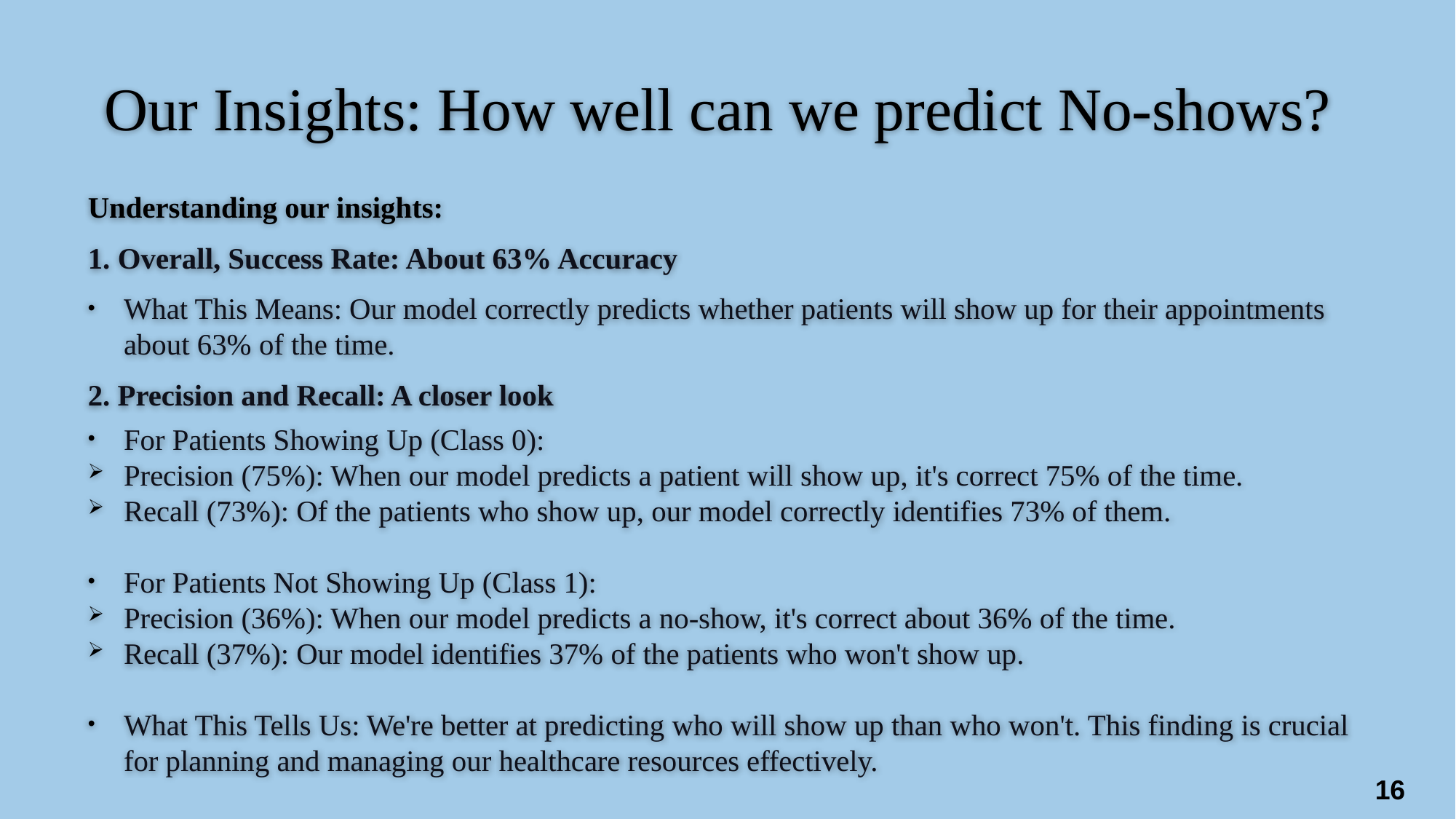

# Our Insights: How well can we predict No-shows?
Understanding our insights:
1. Overall, Success Rate: About 63% Accuracy
What This Means: Our model correctly predicts whether patients will show up for their appointments about 63% of the time.
2. Precision and Recall: A closer look
For Patients Showing Up (Class 0):
Precision (75%): When our model predicts a patient will show up, it's correct 75% of the time.
Recall (73%): Of the patients who show up, our model correctly identifies 73% of them.

For Patients Not Showing Up (Class 1):
Precision (36%): When our model predicts a no-show, it's correct about 36% of the time.
Recall (37%): Our model identifies 37% of the patients who won't show up.

What This Tells Us: We're better at predicting who will show up than who won't. This finding is crucial for planning and managing our healthcare resources effectively.

16